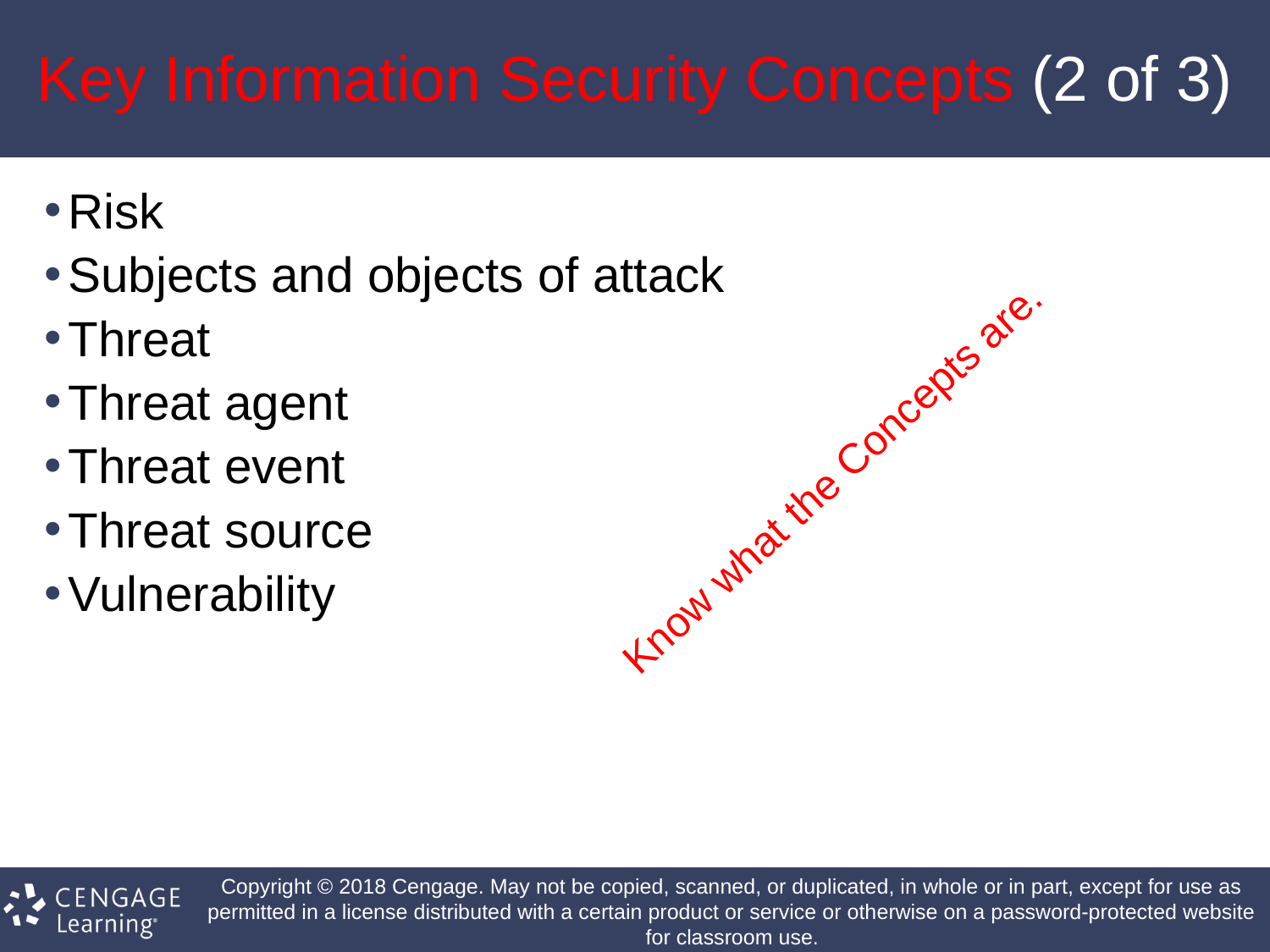

# Key Information Security Concepts (2 of 3)
Risk
Subjects and objects of attack
Threat
Threat agent
Threat event
Threat source
Vulnerability
Know what the Concepts are.